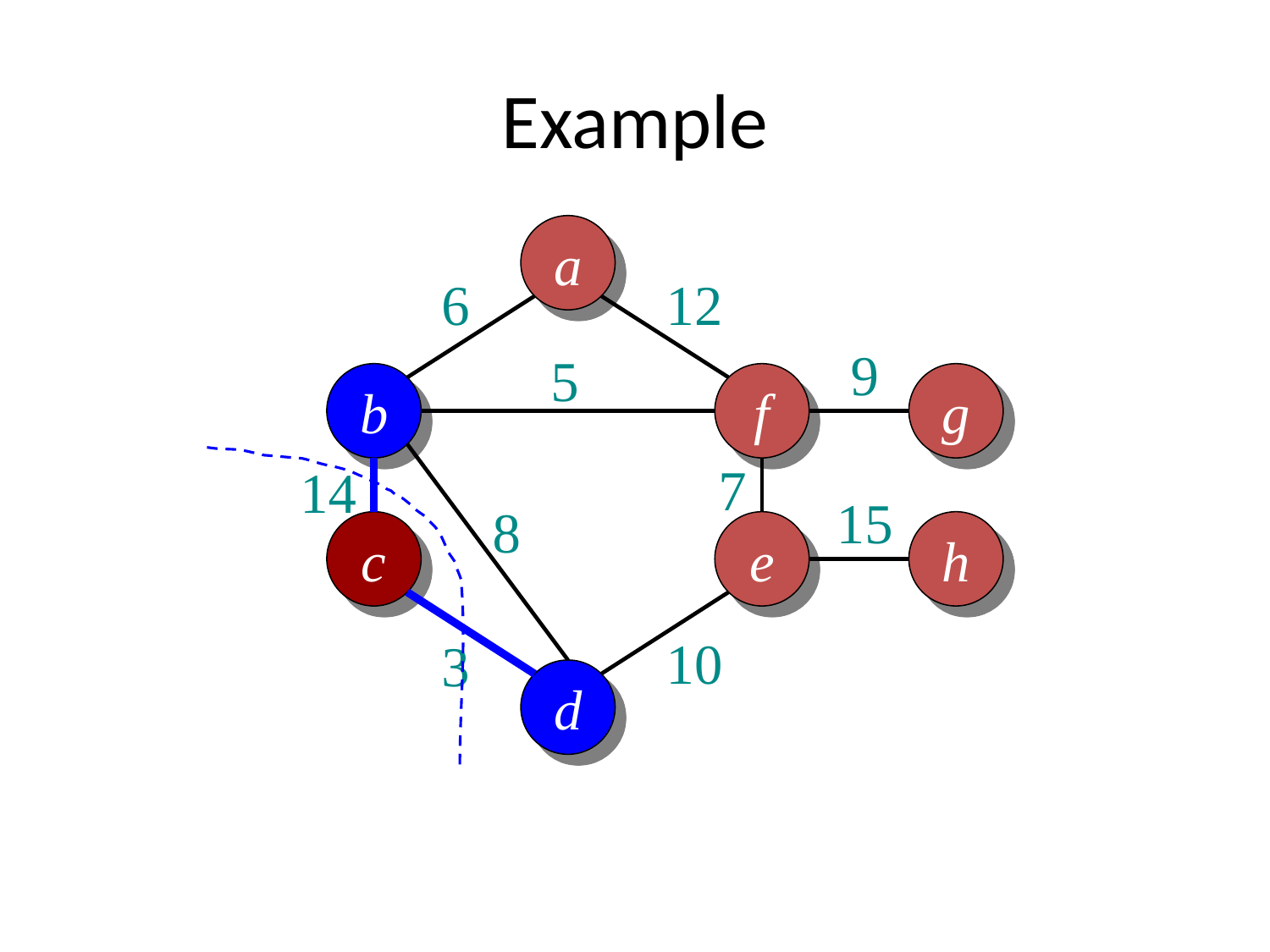

# Example
a
6
12
9
5
b
f
g

7
14
15
8
c
e
h
10
3
d